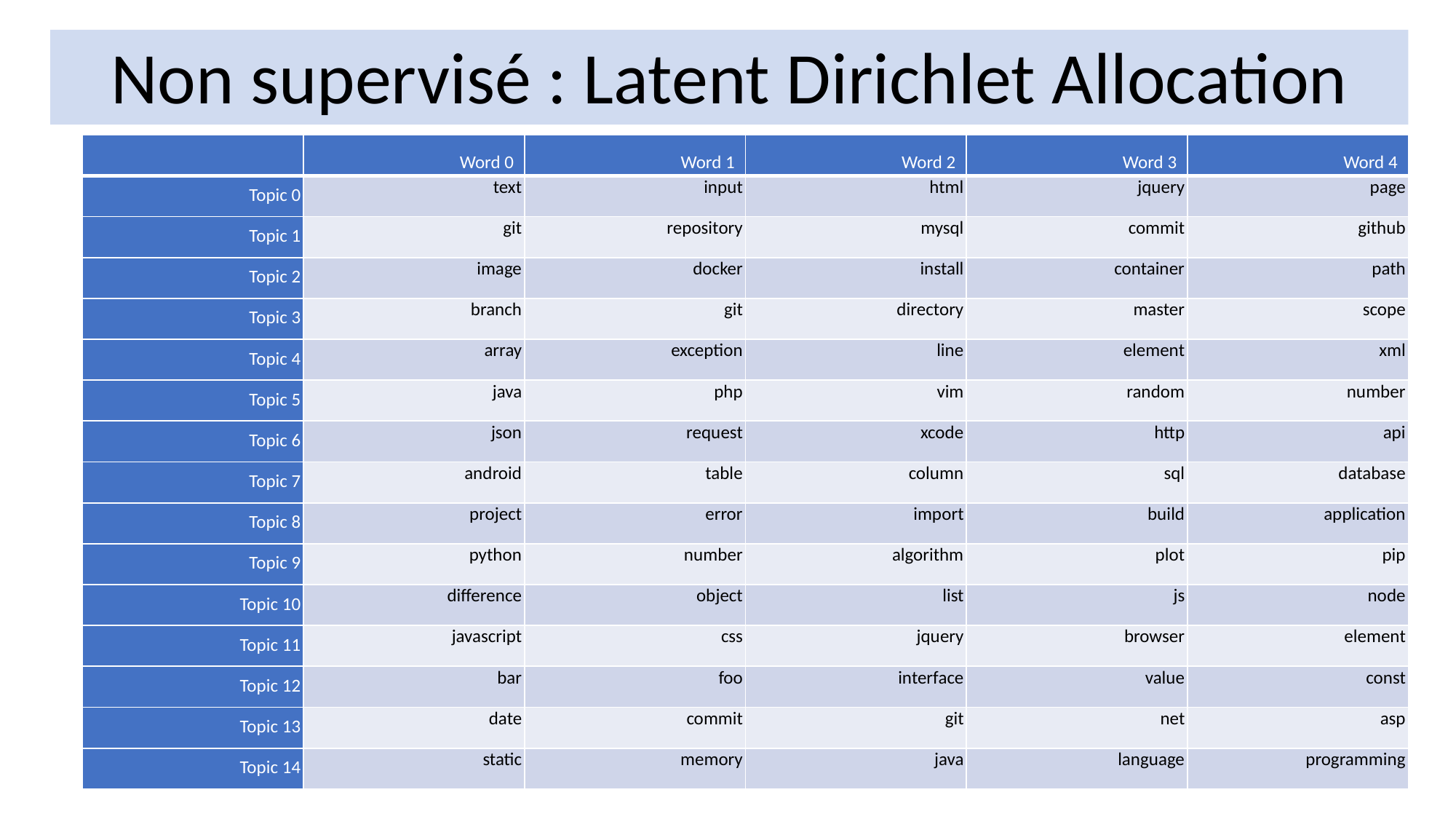

# Non supervisé : Latent Dirichlet Allocation
|  | Word 0 | Word 1 | Word 2 | Word 3 | Word 4 |
| --- | --- | --- | --- | --- | --- |
| Topic 0 | text | input | html | jquery | page |
| Topic 1 | git | repository | mysql | commit | github |
| Topic 2 | image | docker | install | container | path |
| Topic 3 | branch | git | directory | master | scope |
| Topic 4 | array | exception | line | element | xml |
| Topic 5 | java | php | vim | random | number |
| Topic 6 | json | request | xcode | http | api |
| Topic 7 | android | table | column | sql | database |
| Topic 8 | project | error | import | build | application |
| Topic 9 | python | number | algorithm | plot | pip |
| Topic 10 | difference | object | list | js | node |
| Topic 11 | javascript | css | jquery | browser | element |
| Topic 12 | bar | foo | interface | value | const |
| Topic 13 | date | commit | git | net | asp |
| Topic 14 | static | memory | java | language | programming |